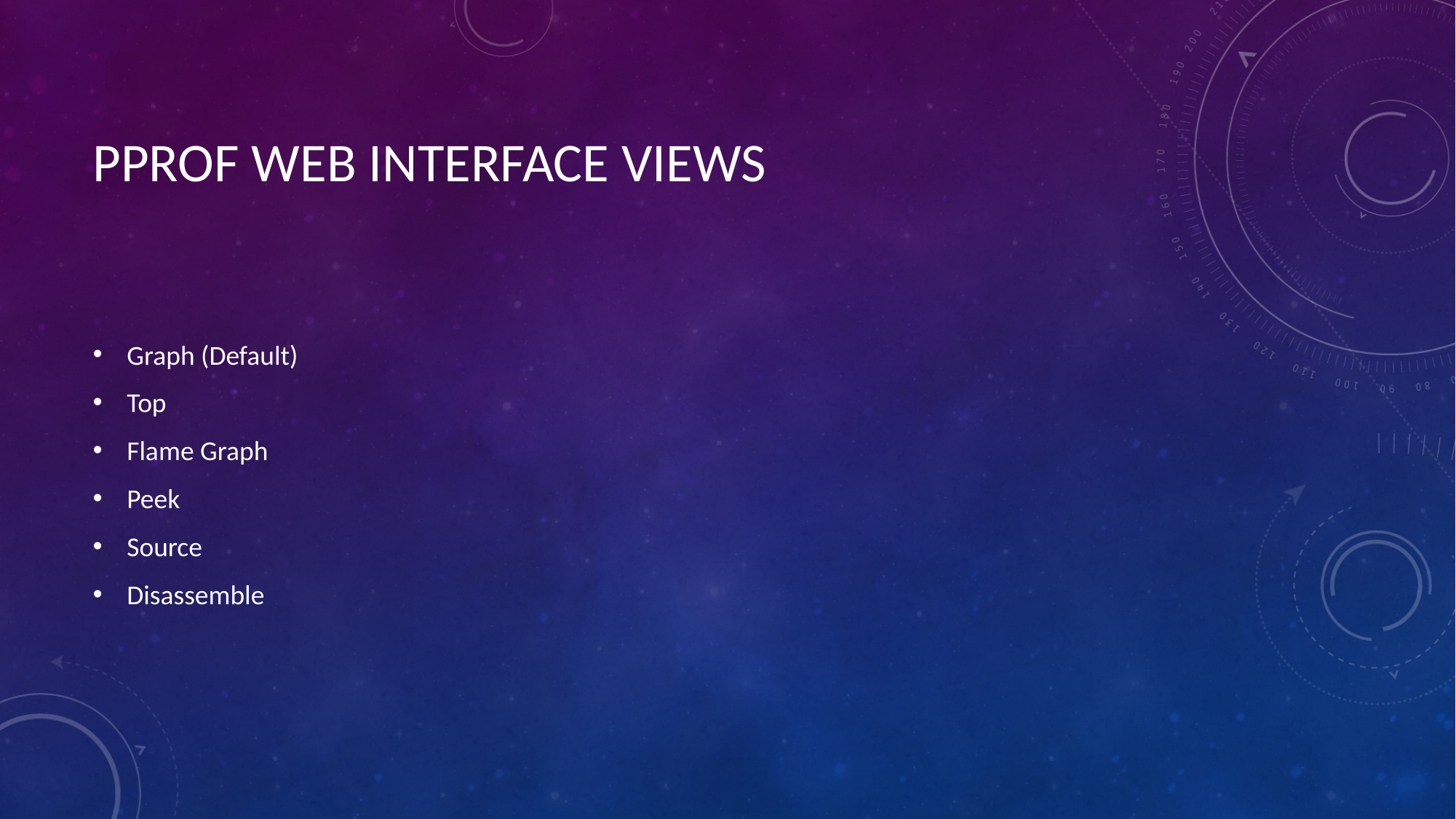

# Pprof web interface views
Graph (Default)
Top
Flame Graph
Peek
Source
Disassemble